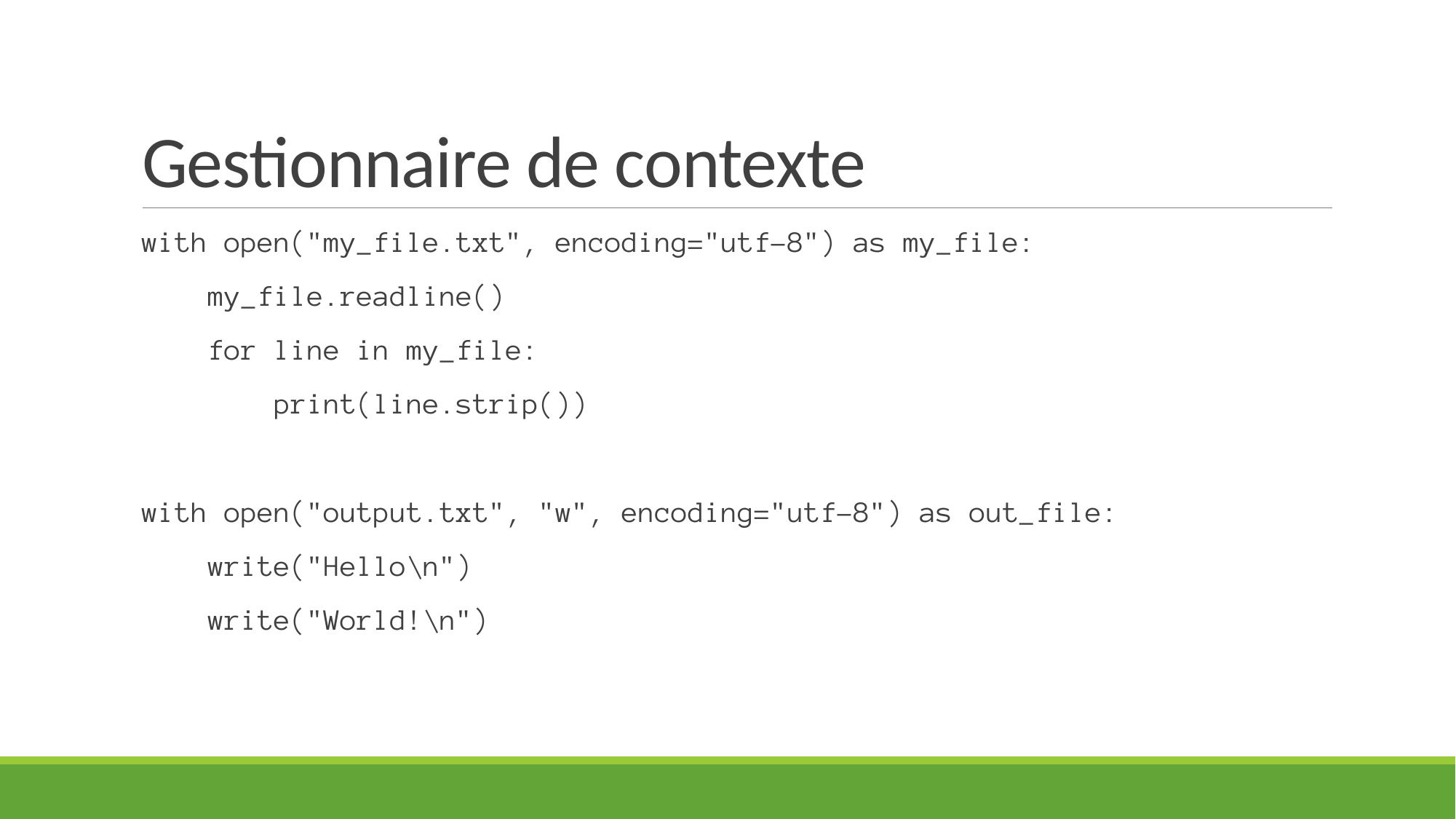

# Gestionnaire de contexte
with open("my_file.txt", encoding="utf-8") as my_file:
    my_file.readline()
    for line in my_file:
        print(line.strip())

with open("output.txt", "w", encoding="utf-8") as out_file:
    write("Hello\n")
    write("World!\n")